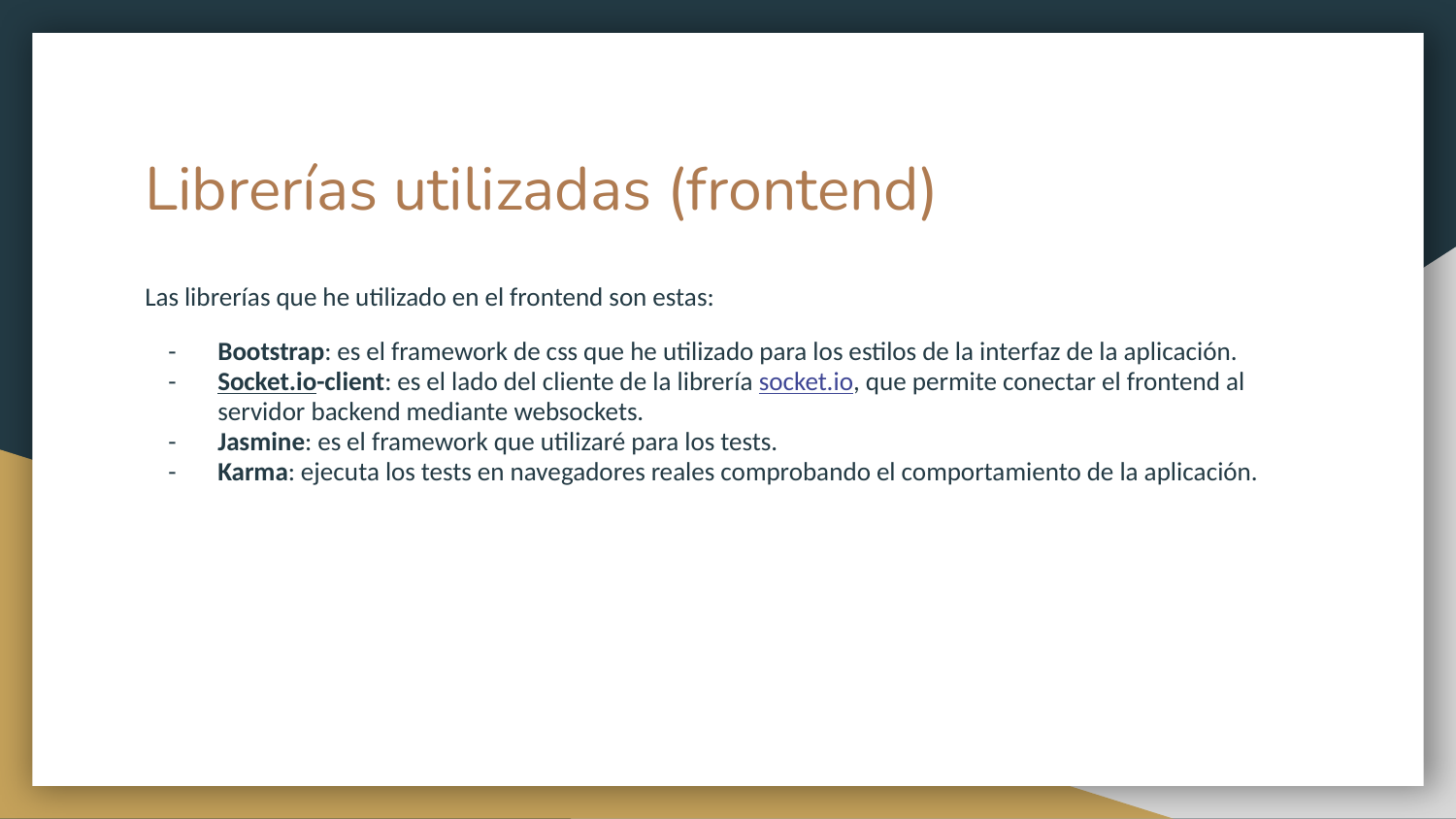

# Librerías utilizadas (frontend)
Las librerías que he utilizado en el frontend son estas:
Bootstrap: es el framework de css que he utilizado para los estilos de la interfaz de la aplicación.
Socket.io-client: es el lado del cliente de la librería socket.io, que permite conectar el frontend al servidor backend mediante websockets.
Jasmine: es el framework que utilizaré para los tests.
Karma: ejecuta los tests en navegadores reales comprobando el comportamiento de la aplicación.